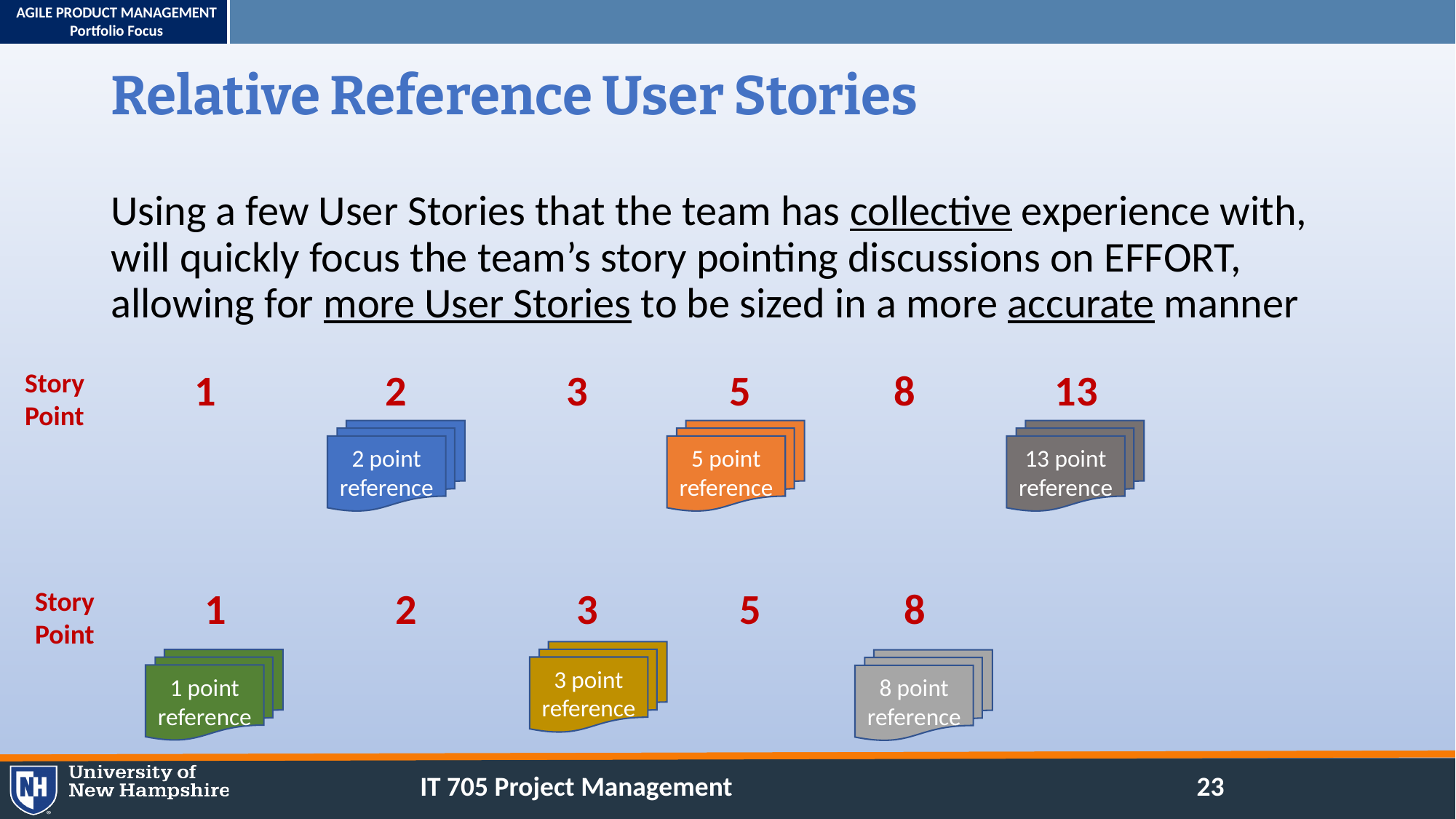

# Relative Reference User Stories
Using a few User Stories that the team has collective experience with, will quickly focus the team’s story pointing discussions on EFFORT, allowing for more User Stories to be sized in a more accurate manner
1
2
3
5
8
13
Story
Point
2 point reference
5 point reference
13 point reference
1
2
3
5
8
Story
Point
3 point reference
1 point reference
8 point reference